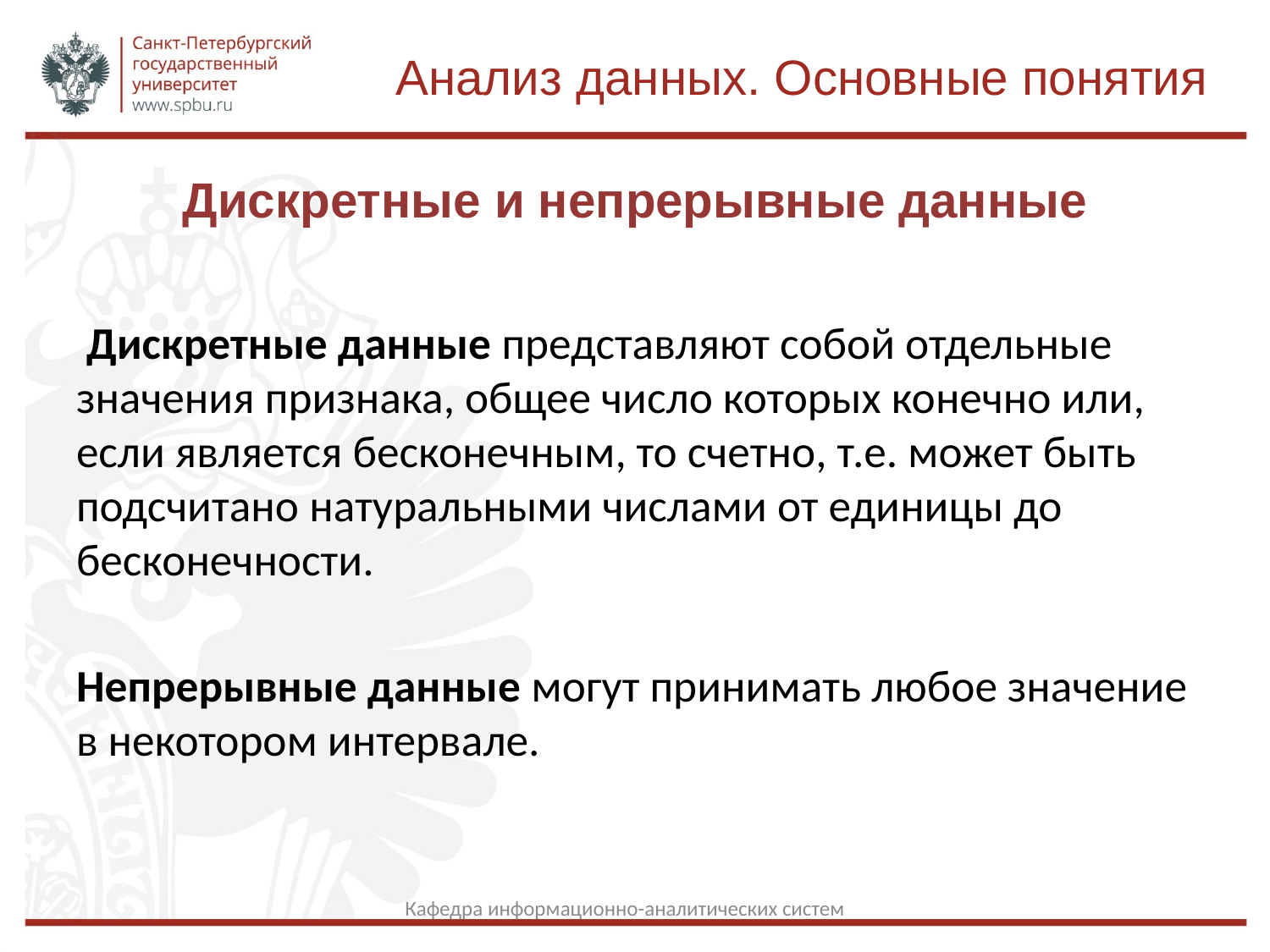

Анализ данных. Основные понятия

# Дискретные и непрерывные данные
 Дискретные данные представляют собой отдельные значения признака, общее число которых конечно или, если является бесконечным, то счетно, т.е. может быть подсчитано натуральными числами от единицы до бесконечности.

Непрерывные данные могут принимать любое значение в некотором интервале.
Кафедра информационно-аналитических систем